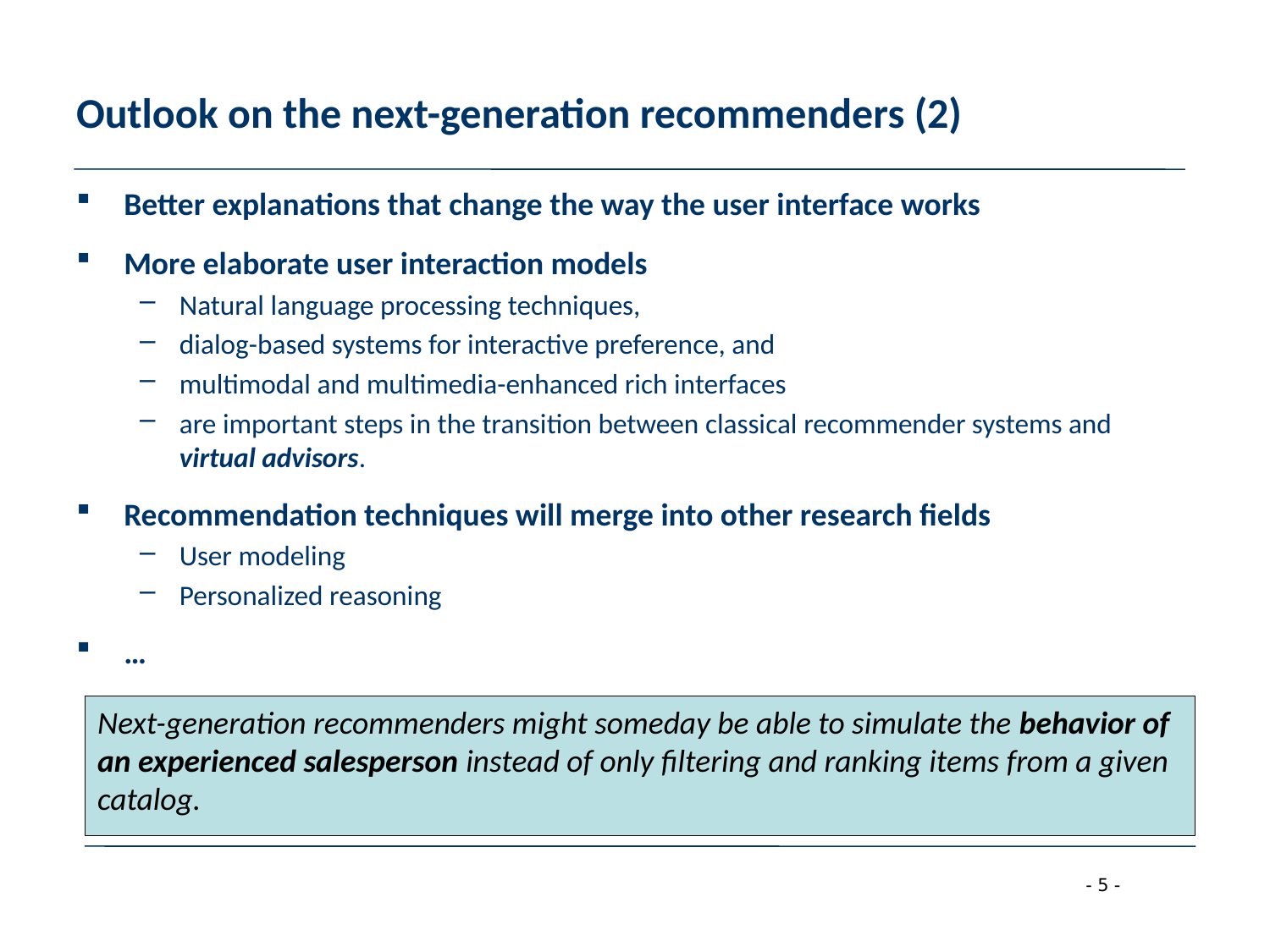

# Outlook on the next-generation recommenders (2)
Better explanations that change the way the user interface works
More elaborate user interaction models
Natural language processing techniques,
dialog-based systems for interactive preference, and
multimodal and multimedia-enhanced rich interfaces
are important steps in the transition between classical recommender systems and virtual advisors.
Recommendation techniques will merge into other research fields
User modeling
Personalized reasoning
…
Next-generation recommenders might someday be able to simulate the behavior of an experienced salesperson instead of only filtering and ranking items from a given catalog.